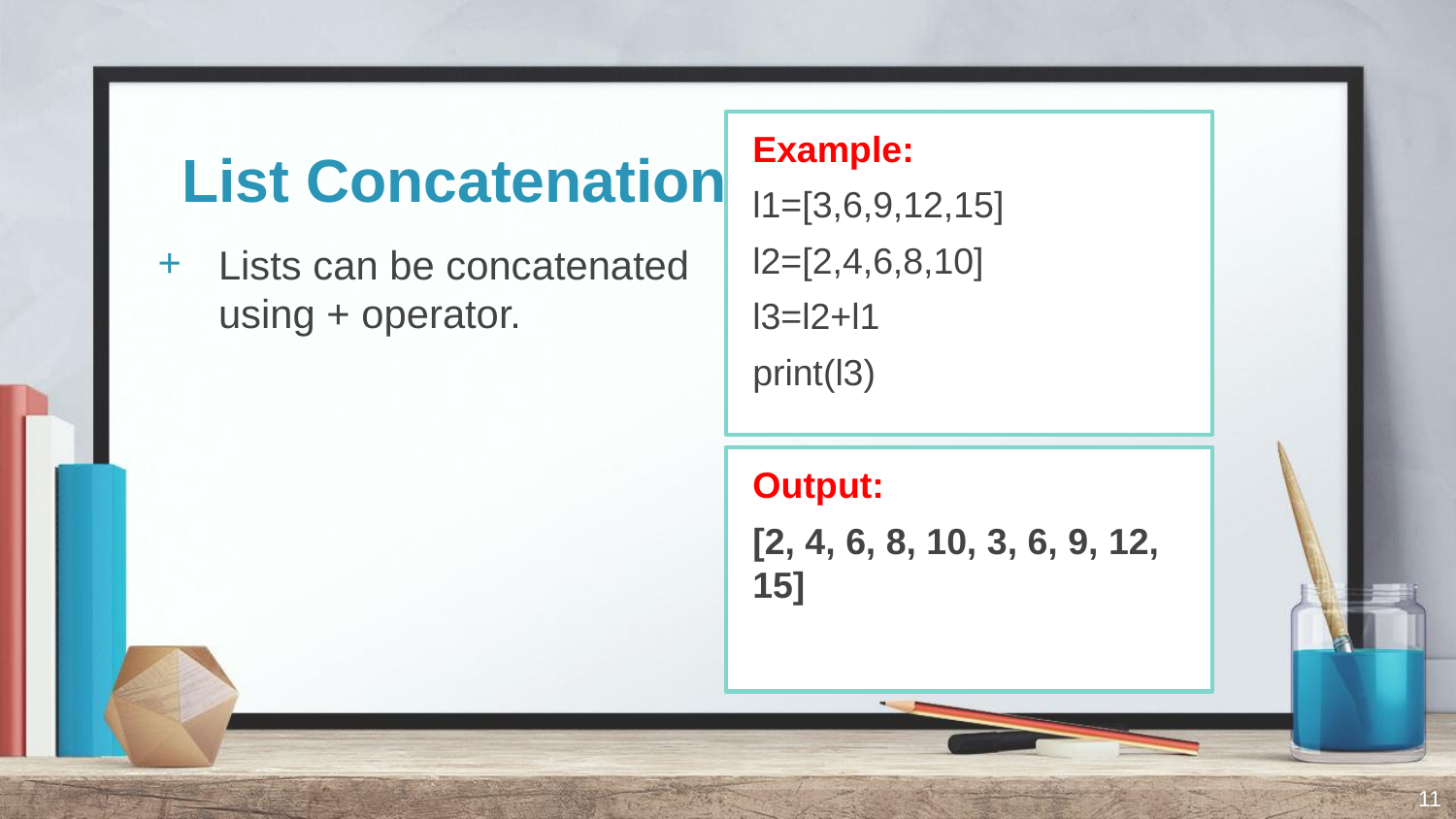

Example:
l1=[3,6,9,12,15]
l2=[2,4,6,8,10]
l3=l2+l1
print(l3)
# List Concatenation
Lists can be concatenated using + operator.
Output:
[2, 4, 6, 8, 10, 3, 6, 9, 12, 15]
11